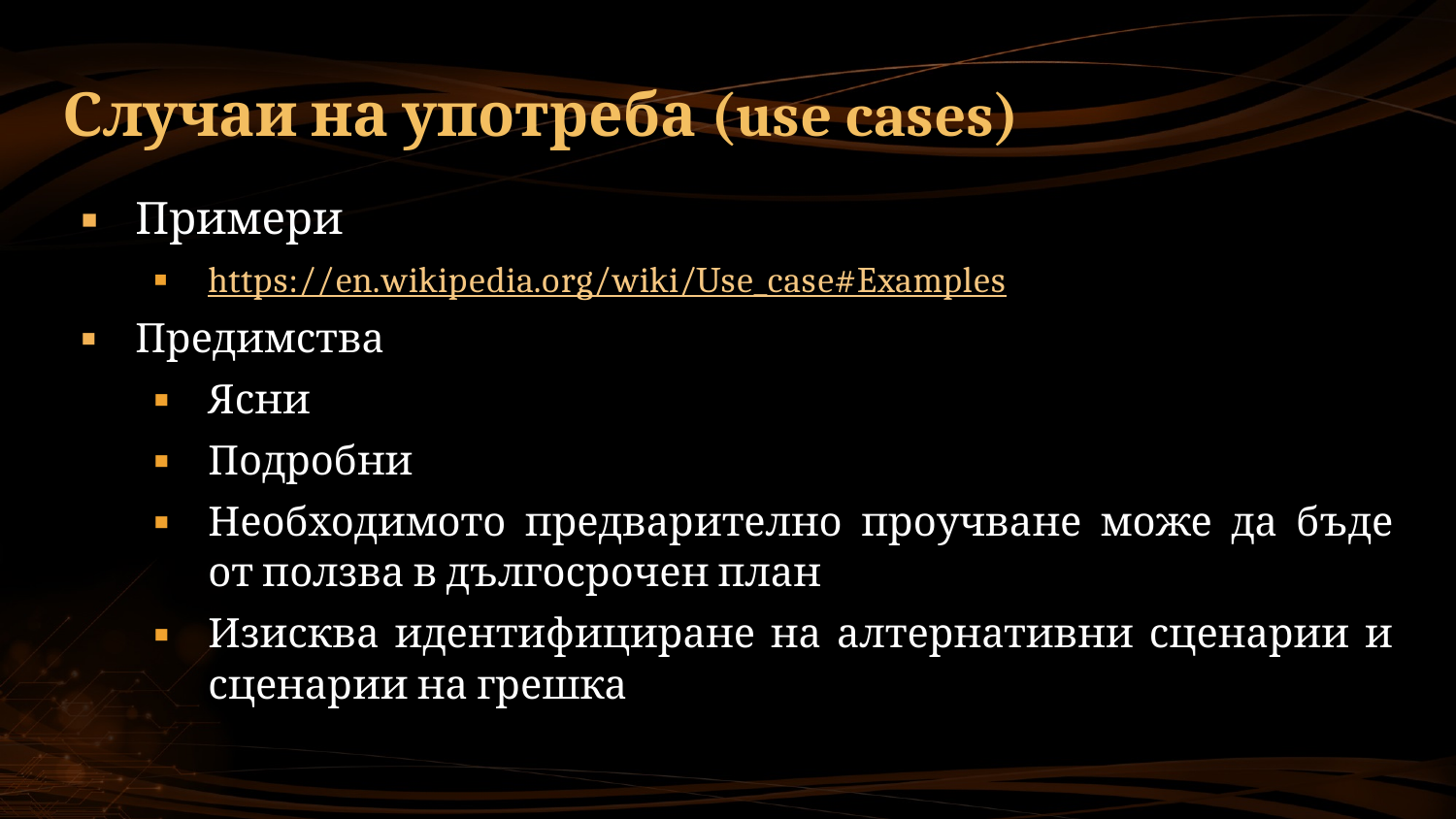

# Случаи на употреба (use cases)
Примери
https://en.wikipedia.org/wiki/Use_case#Examples
Предимства
Ясни
Подробни
Необходимото предварително проучване може да бъде от ползва в дългосрочен план
Изисква идентифициране на алтернативни сценарии и сценарии на грешка